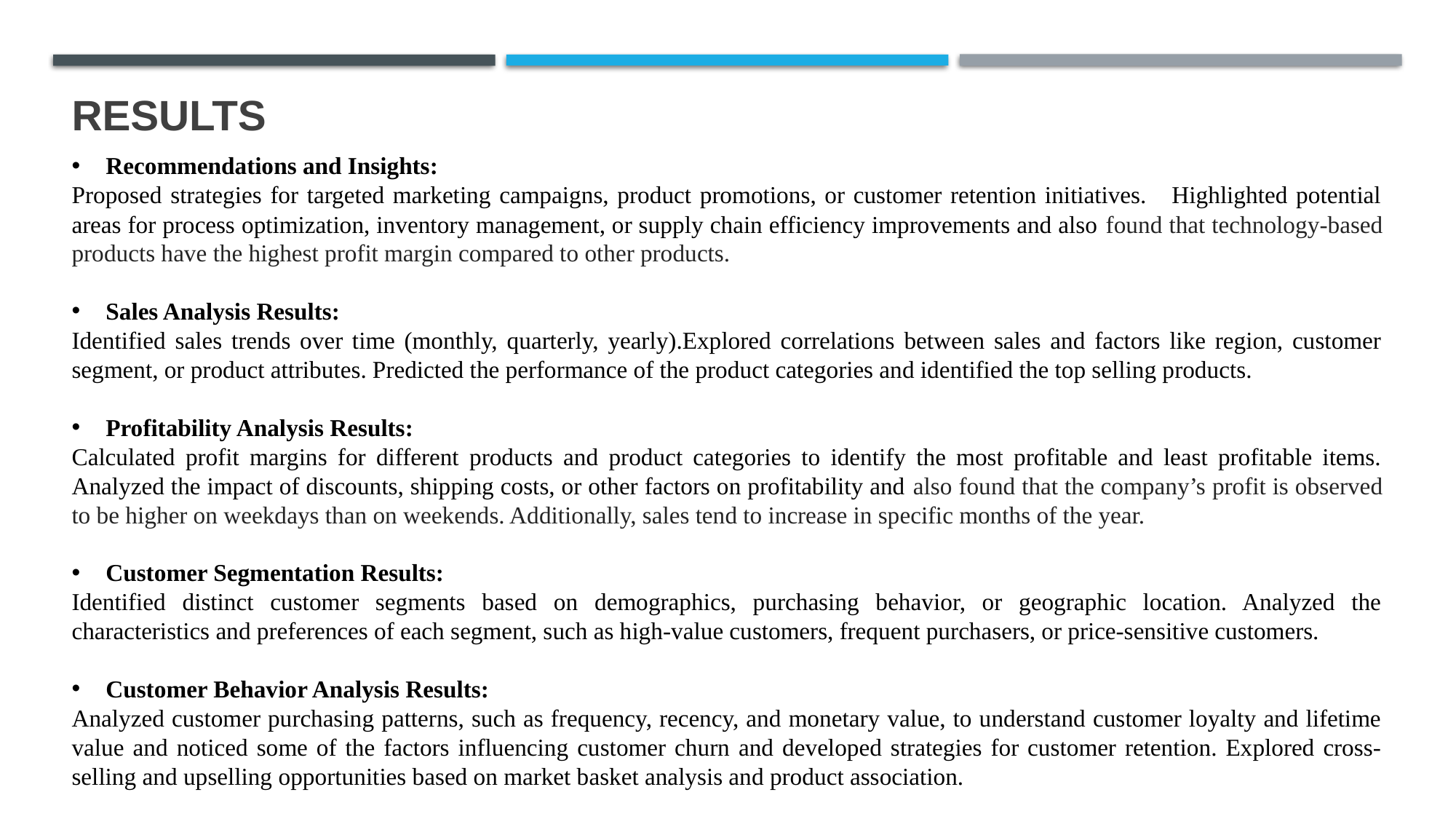

# Results
Recommendations and Insights:
Proposed strategies for targeted marketing campaigns, product promotions, or customer retention initiatives.   Highlighted potential areas for process optimization, inventory management, or supply chain efficiency improvements and also found that technology-based products have the highest profit margin compared to other products.

Sales Analysis Results:
Identified sales trends over time (monthly, quarterly, yearly).Explored correlations between sales and factors like region, customer segment, or product attributes. Predicted the performance of the product categories and identified the top selling products.

Profitability Analysis Results:
Calculated profit margins for different products and product categories to identify the most profitable and least profitable items. Analyzed the impact of discounts, shipping costs, or other factors on profitability and also found that the company’s profit is observed to be higher on weekdays than on weekends. Additionally, sales tend to increase in specific months of the year.

Customer Segmentation Results:
Identified distinct customer segments based on demographics, purchasing behavior, or geographic location. Analyzed the characteristics and preferences of each segment, such as high-value customers, frequent purchasers, or price-sensitive customers.

Customer Behavior Analysis Results:
Analyzed customer purchasing patterns, such as frequency, recency, and monetary value, to understand customer loyalty and lifetime value and noticed some of the factors influencing customer churn and developed strategies for customer retention. Explored cross-selling and upselling opportunities based on market basket analysis and product association.